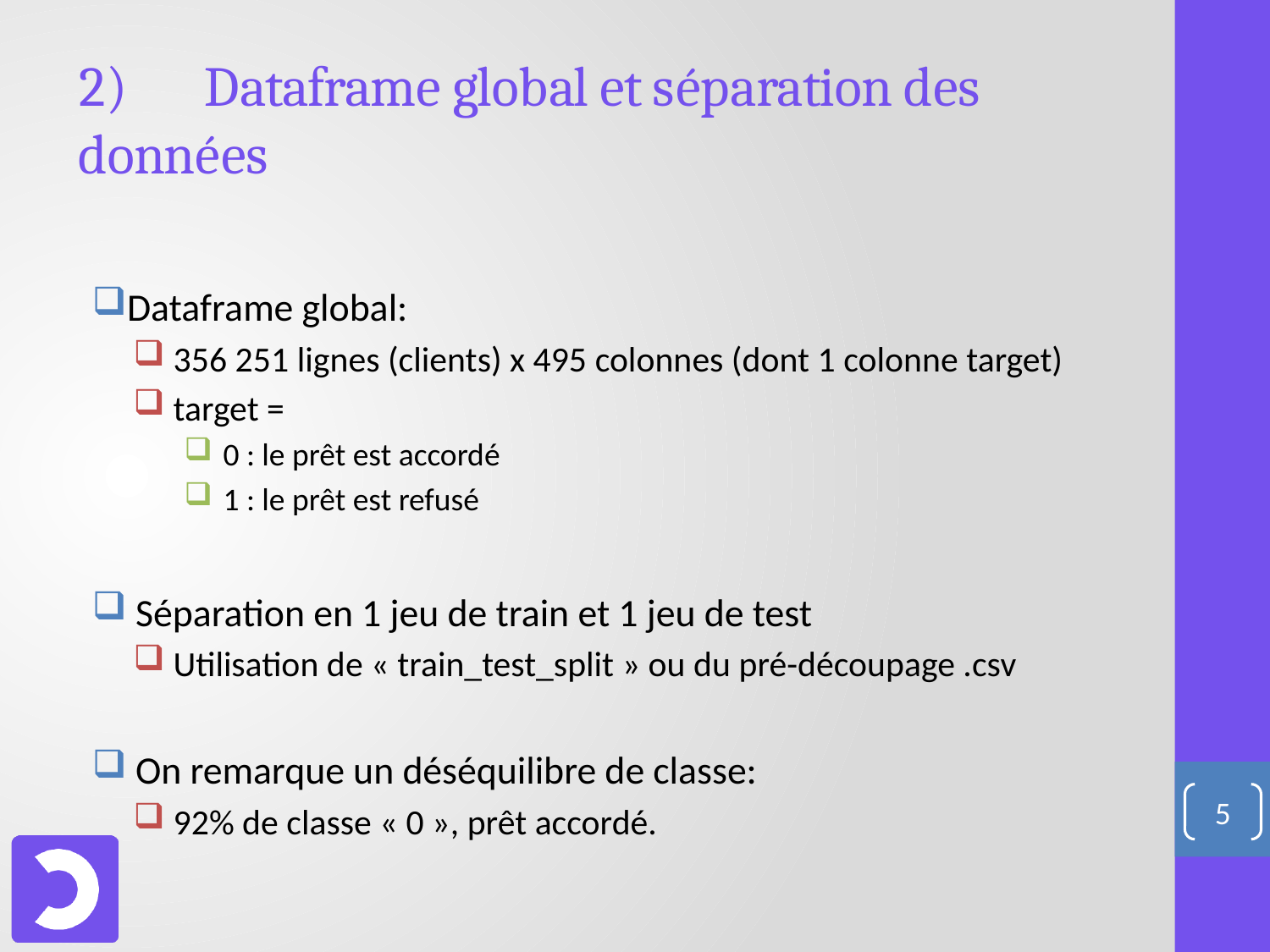

# 2)	Dataframe global et séparation des données

Dataframe global:
 356 251 lignes (clients) x 495 colonnes (dont 1 colonne target)
 target =
 0 : le prêt est accordé
 1 : le prêt est refusé

 Séparation en 1 jeu de train et 1 jeu de test
 Utilisation de « train_test_split » ou du pré-découpage .csv

 On remarque un déséquilibre de classe:
 92% de classe « 0 », prêt accordé.
5